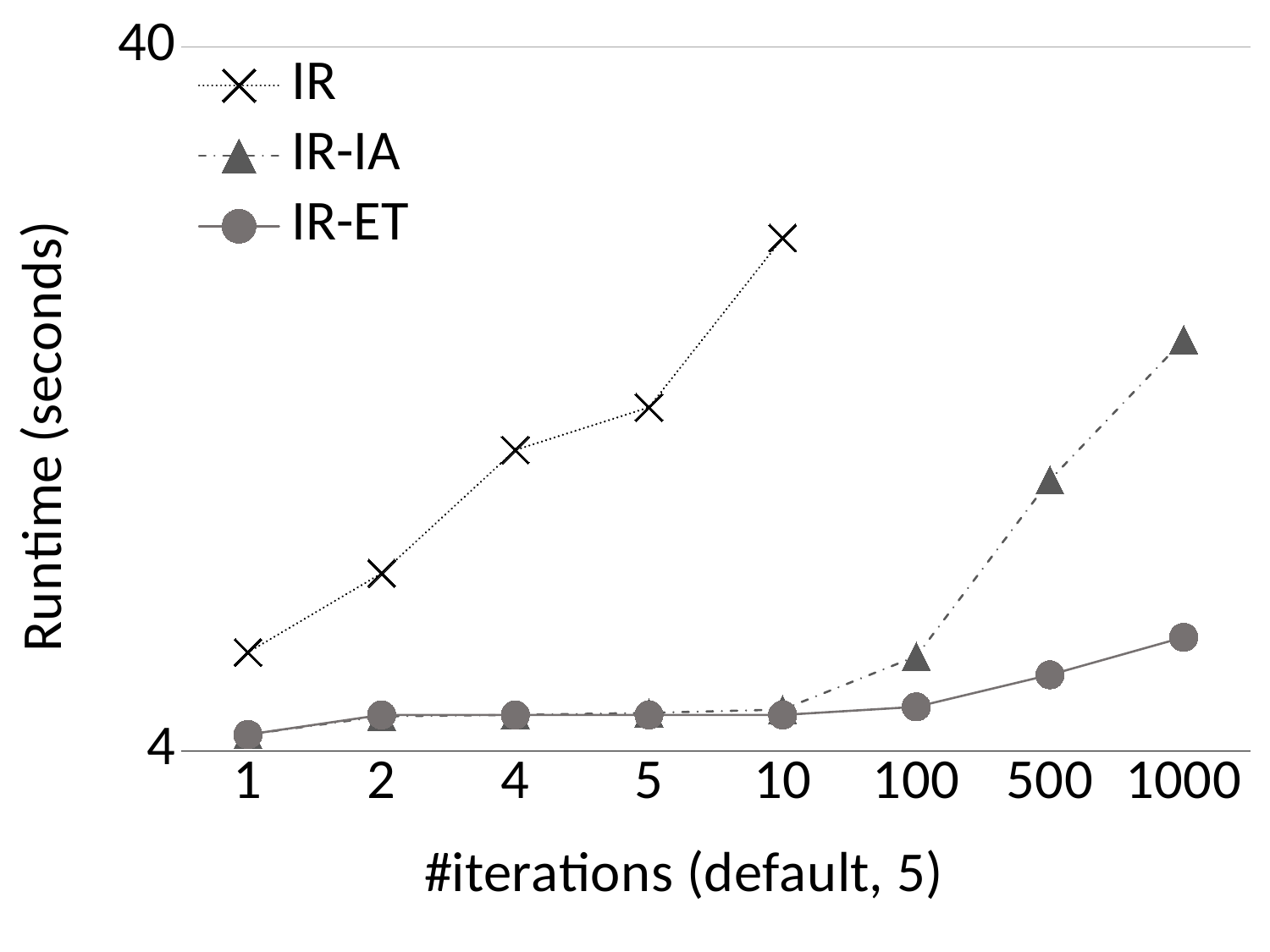

### Chart

| Category | IR | IR-IA | IR-ET |
|---|---|---|---|
| 1 | 5.52 | 4.22 | 4.22 |
| 2 | 7.15 | 4.48 | 4.5 |
| 4 | 10.7 | 4.5 | 4.5 |
| 5 | 12.3 | 4.53 | 4.5 |
| 10 | 21.4 | 4.58 | 4.5 |
| 100 | None | 5.45 | 4.62 |
| 500 | None | 9.7 | 5.13 |
| 1000 | None | 15.34 | 5.8 |